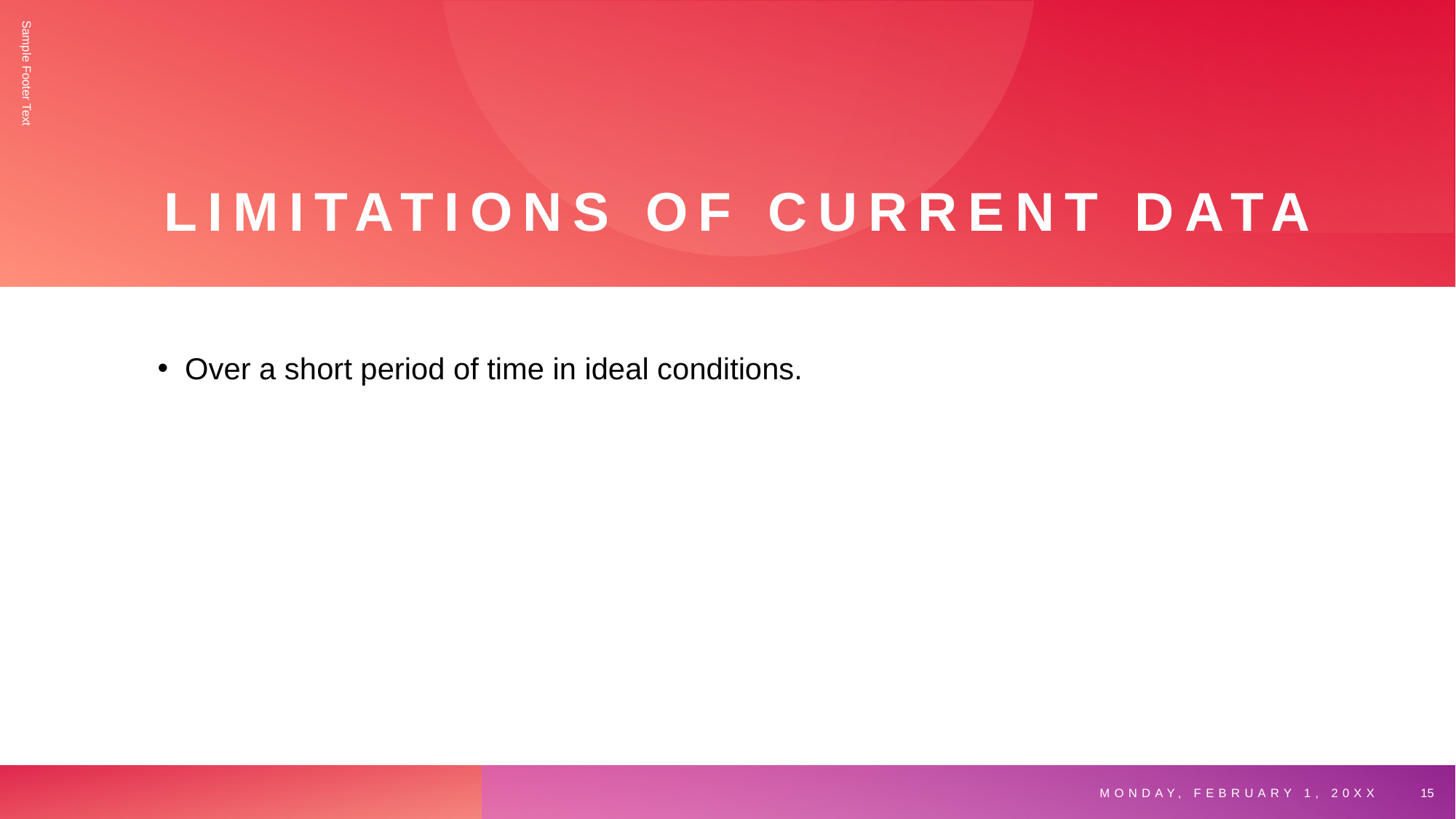

# Limitations of current data
Sample Footer Text
Over a short period of time in ideal conditions.

Monday, February 1, 20XX
15